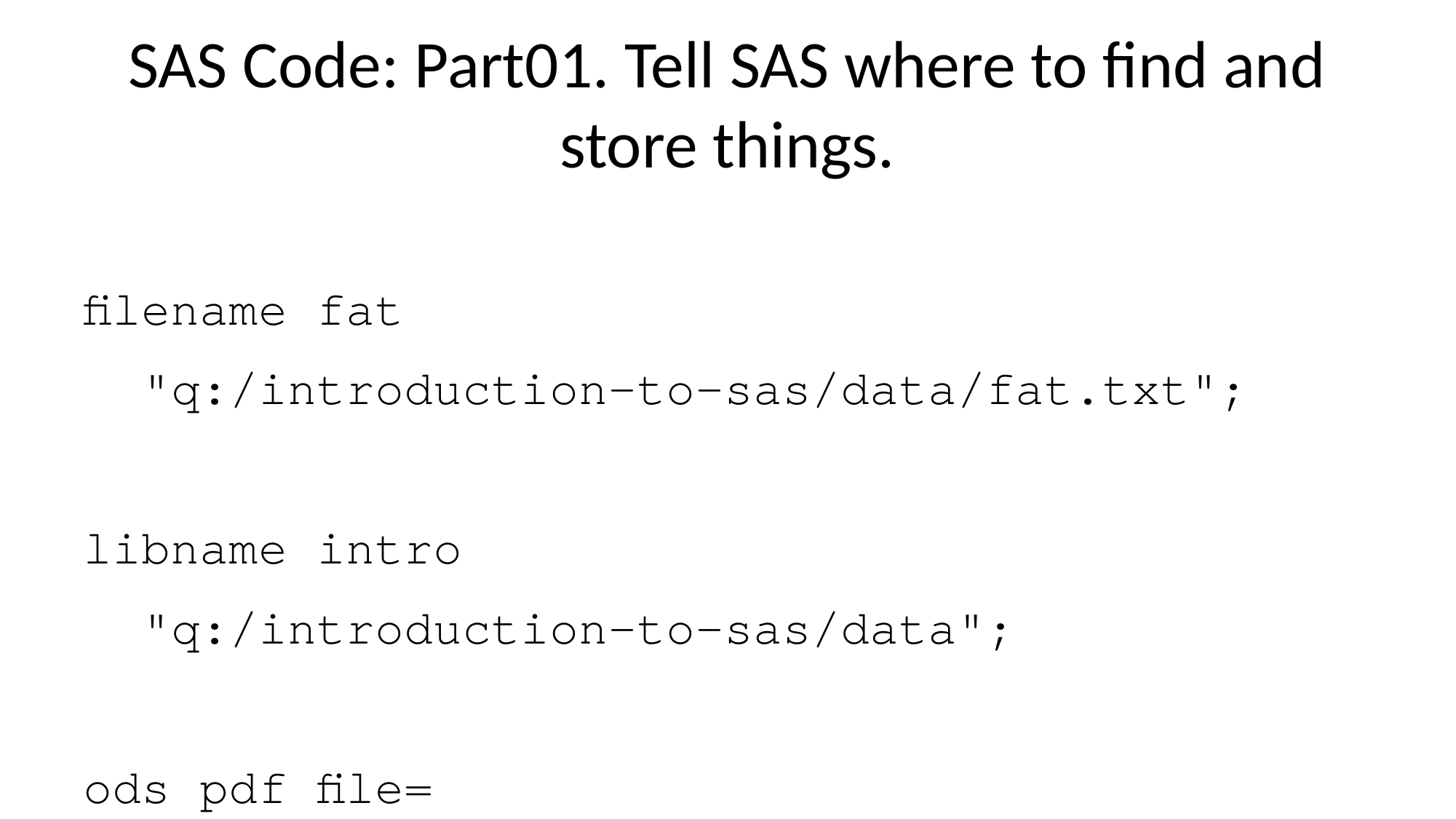

# SAS Code: Part01. Tell SAS where to find and store things.

filename fat
  "q:/introduction-to-sas/data/fat.txt";

libname intro
  "q:/introduction-to-sas/data";

ods pdf file=
  "q:/introduction-to-sas/results/5507-02-simon-continuous-variables.pdf";